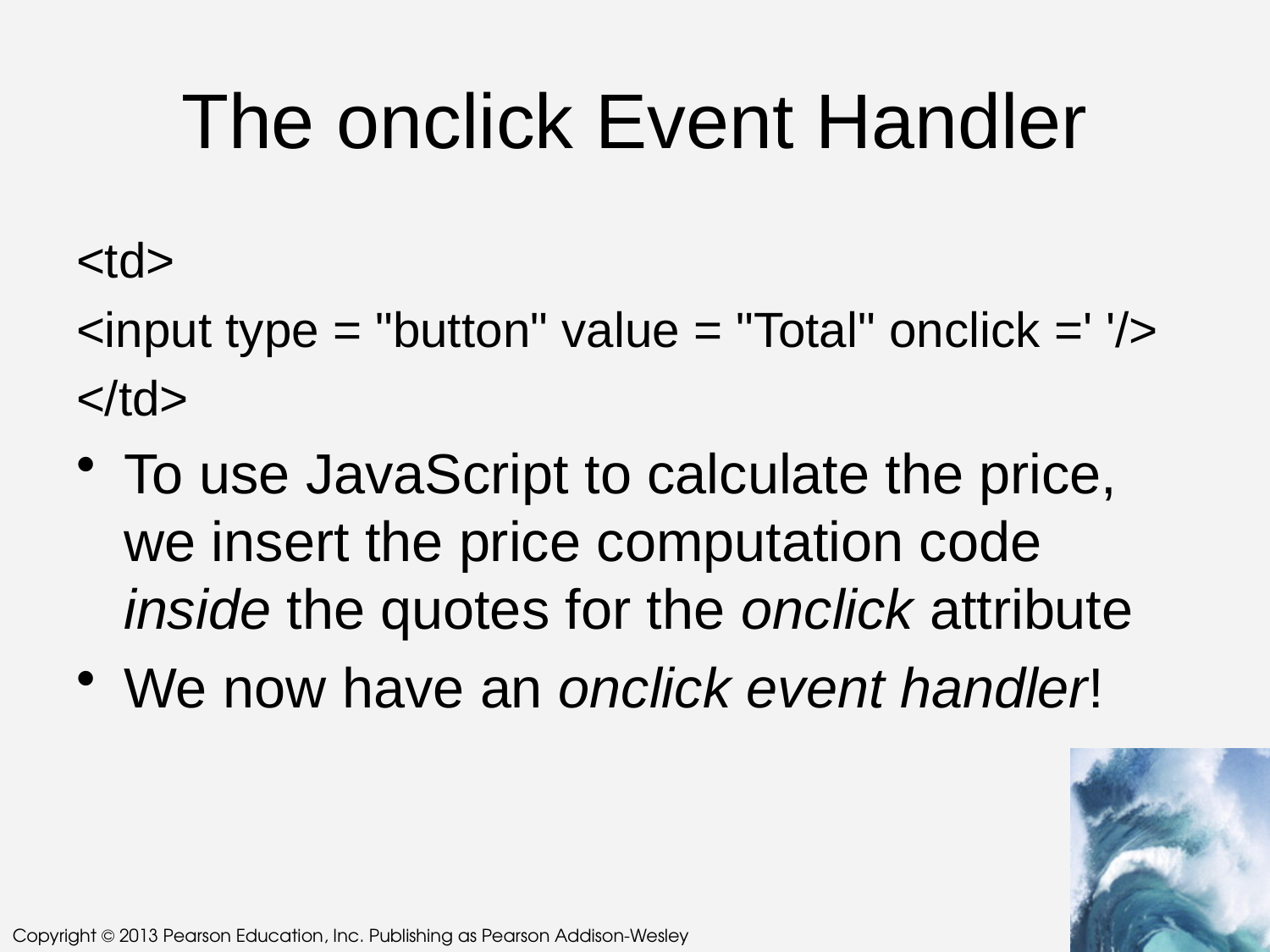

# The onclick Event Handler
<td>
<input type = "button" value = "Total" onclick =' '/>
</td>
To use JavaScript to calculate the price, we insert the price computation code inside the quotes for the onclick attribute
We now have an onclick event handler!